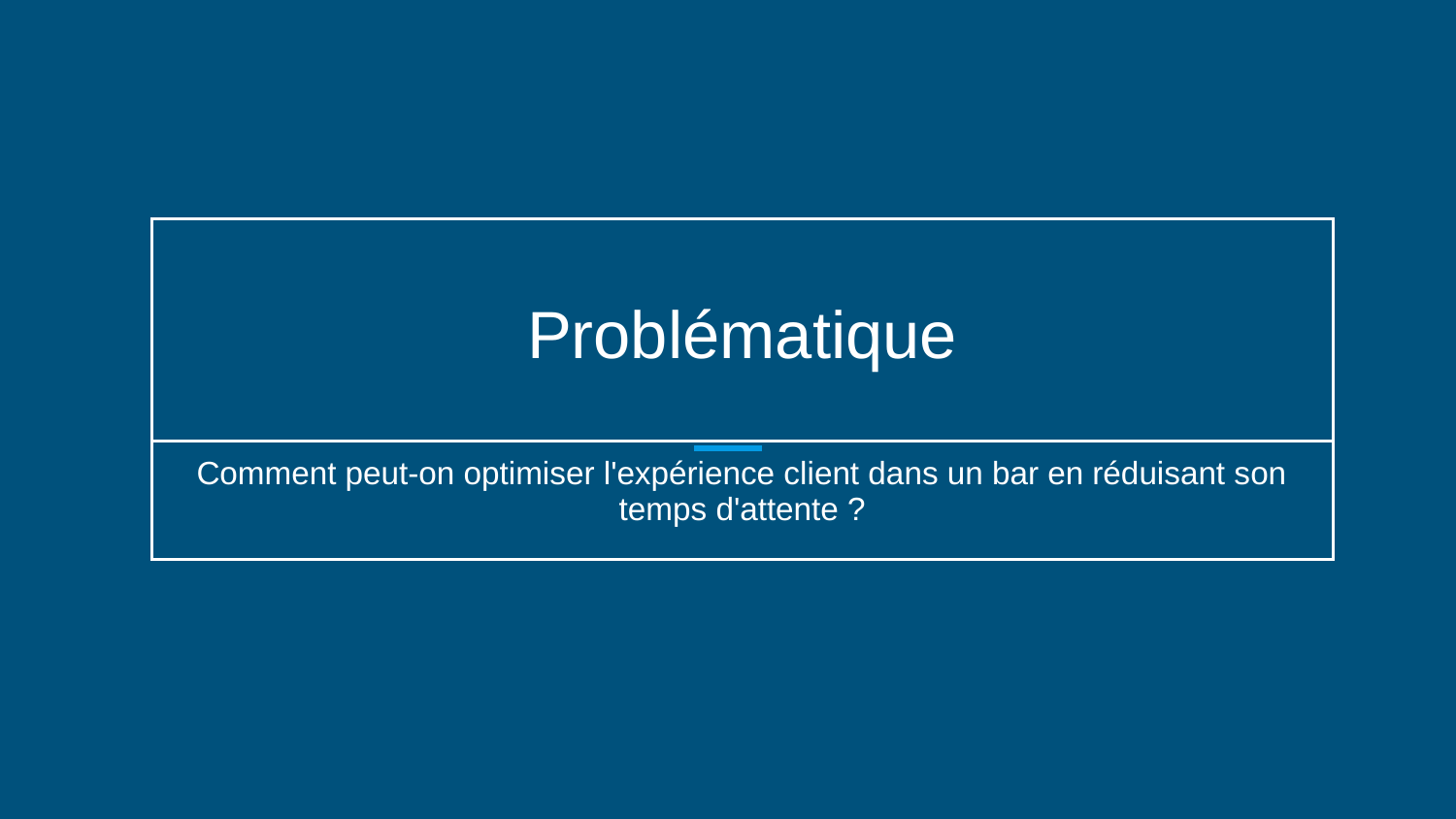

| Problématique |
| --- |
| Comment peut-on optimiser l'expérience client dans un bar en réduisant son temps d'attente ? |